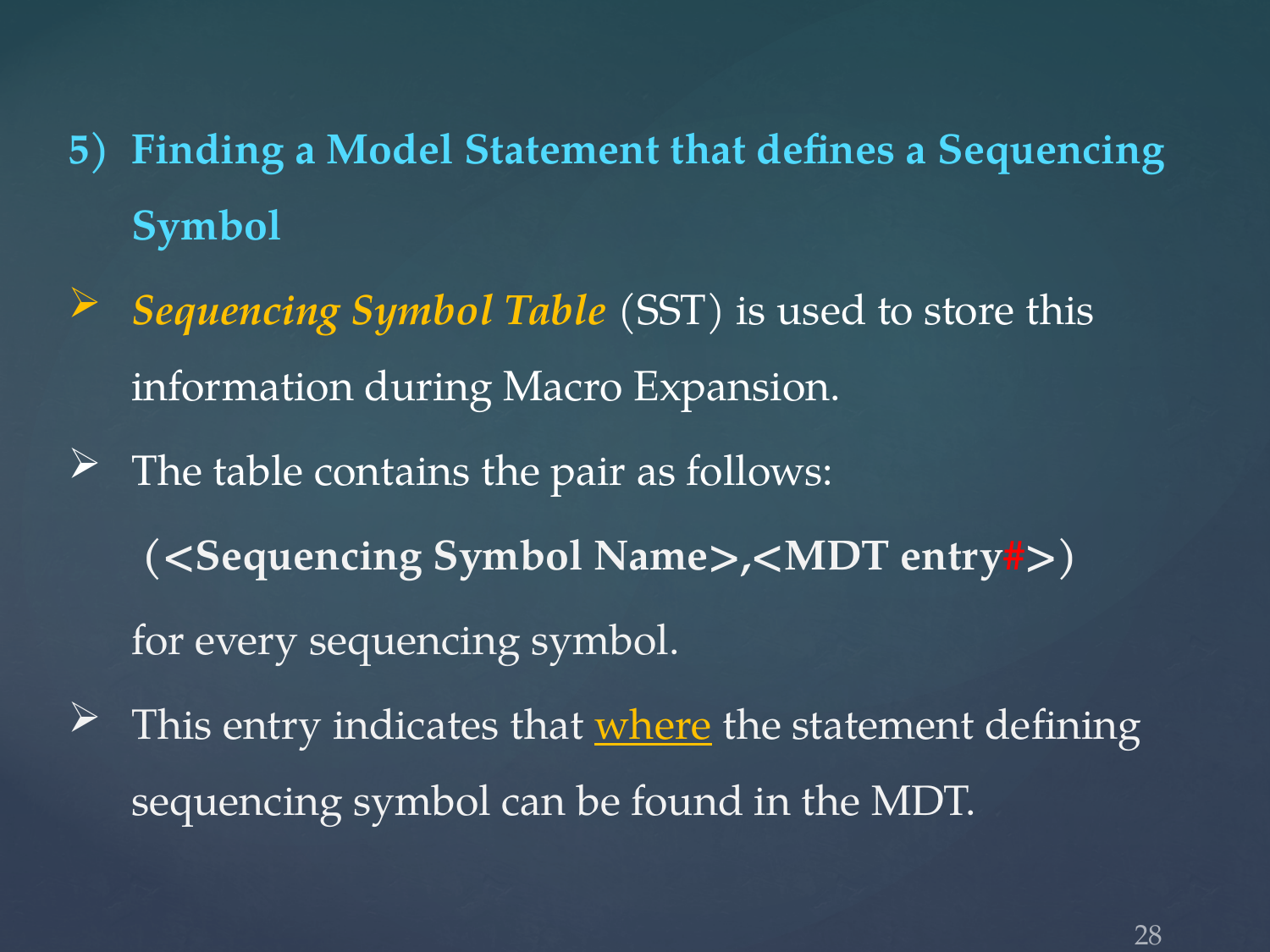

Finding a Model Statement that defines a Sequencing Symbol
Sequencing Symbol Table (SST) is used to store this information during Macro Expansion.
The table contains the pair as follows:
	 (<Sequencing Symbol Name>,<MDT entry#>)
	for every sequencing symbol.
This entry indicates that where the statement defining sequencing symbol can be found in the MDT.
#
28